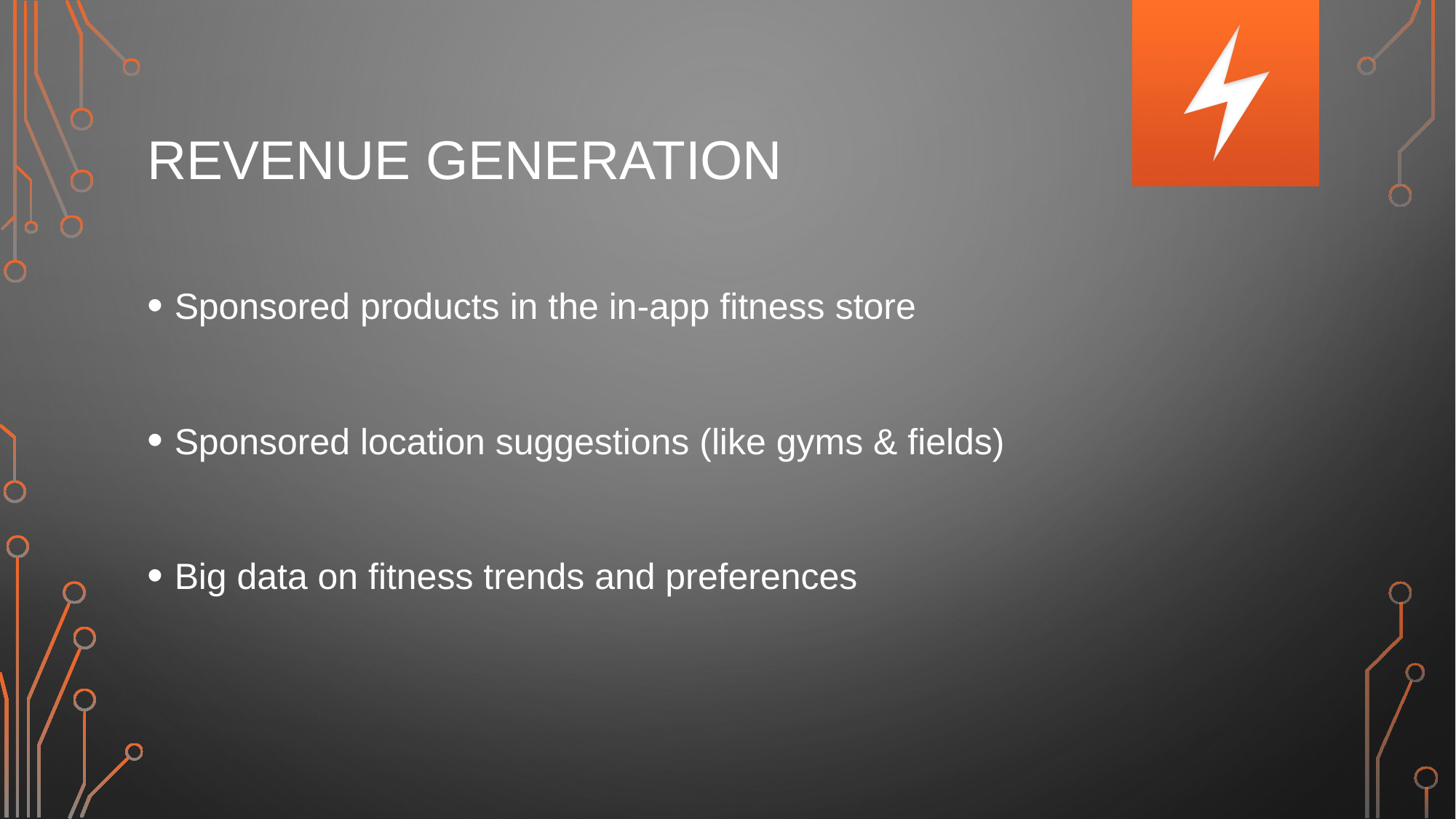

# Revenue generation
Sponsored products in the in-app fitness store

Sponsored location suggestions (like gyms & fields)

Big data on fitness trends and preferences